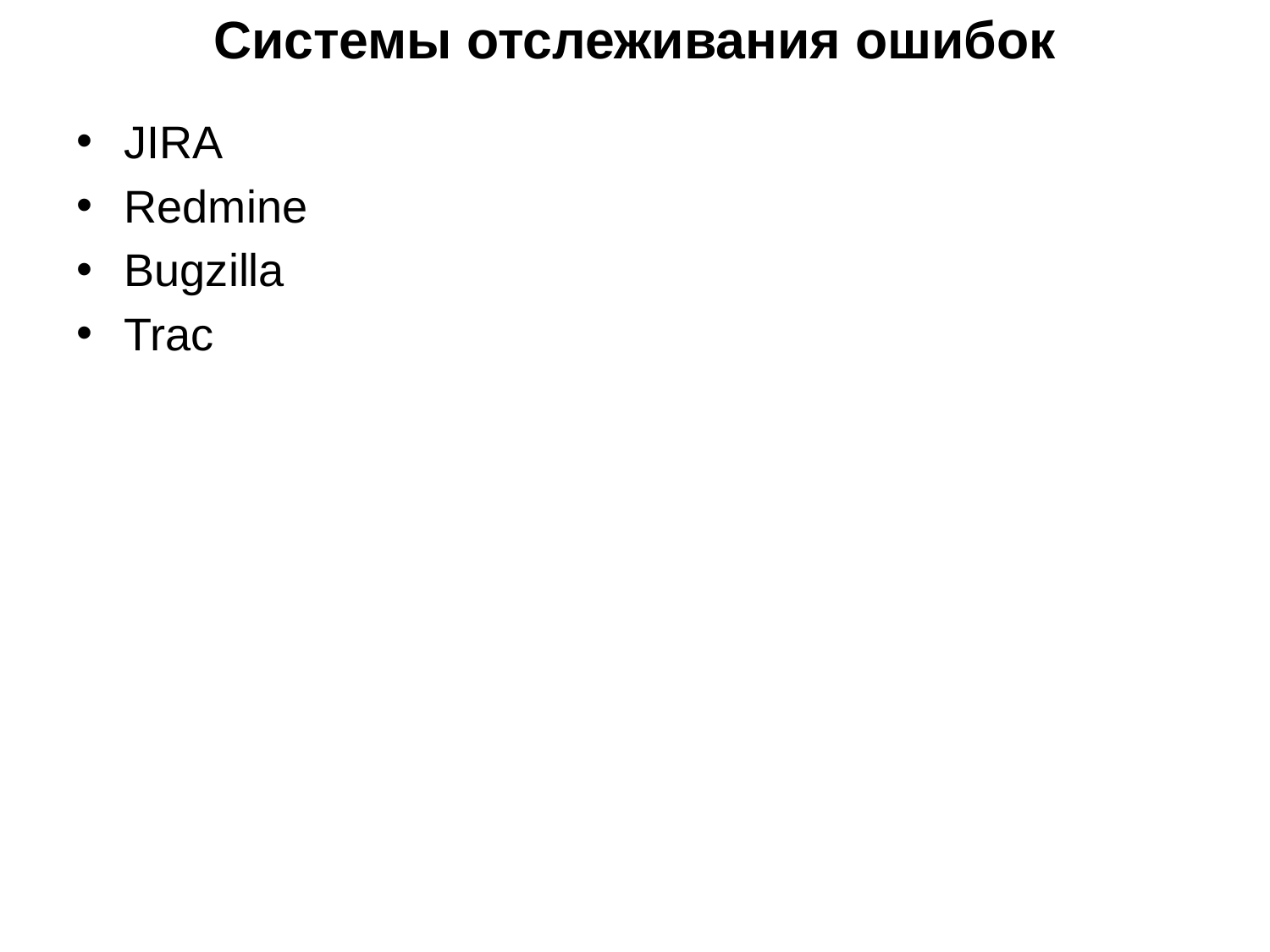

Системы отслеживания ошибок
JIRA
Redmine
Bugzilla
Trac